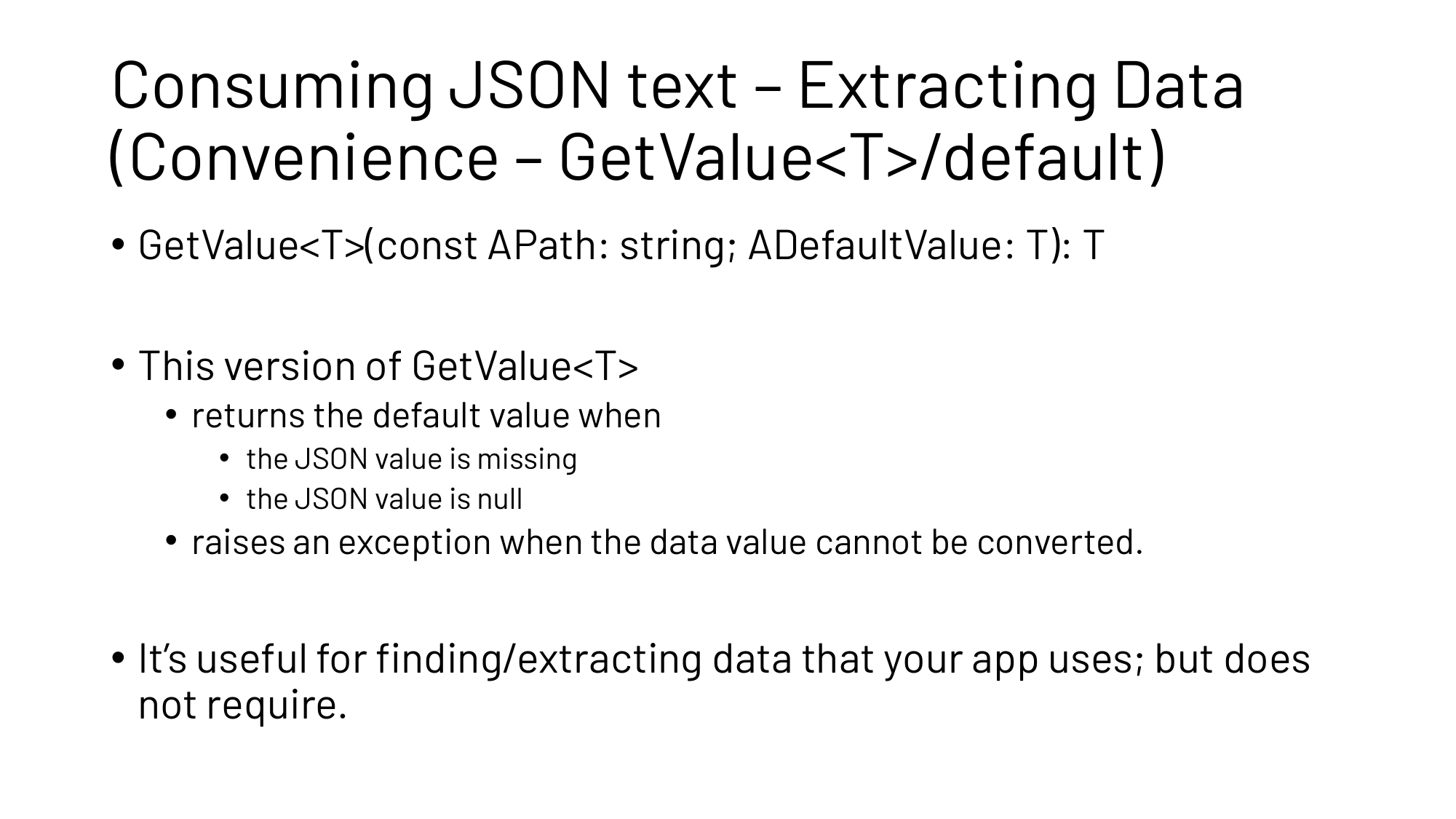

# Consuming JSON text – Extracting Data (Convenience – GetValue<T>/default)
GetValue<T>(const APath: string; ADefaultValue: T): T

This version of GetValue<T>
returns the default value when
the JSON value is missing
the JSON value is null
raises an exception when the data value cannot be converted.

It’s useful for finding/extracting data that your app uses; but does not require.